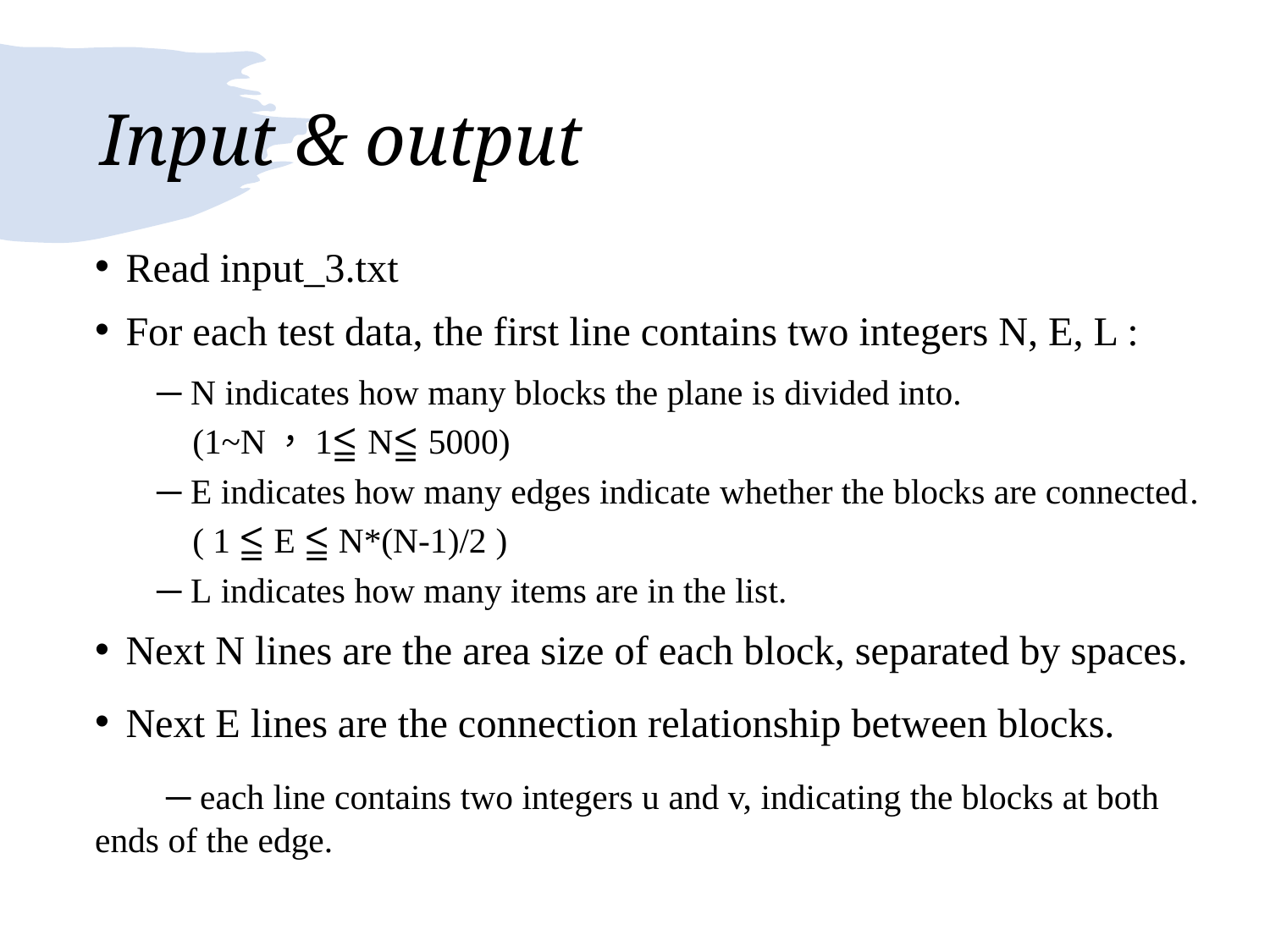

# Input & output
Read input_3.txt
For each test data, the first line contains two integers N, E, L :
─ N indicates how many blocks the plane is divided into.
    (1~N，1≦N≦5000)
─ E indicates how many edges indicate whether the blocks are connected.
    ( 1 ≦ E ≦ N*(N-1)/2 )
─ L indicates how many items are in the list.
Next N lines are the area size of each block, separated by spaces.
Next E lines are the connection relationship between blocks.
       ─ each line contains two integers u and v, indicating the blocks at both ends of the edge.